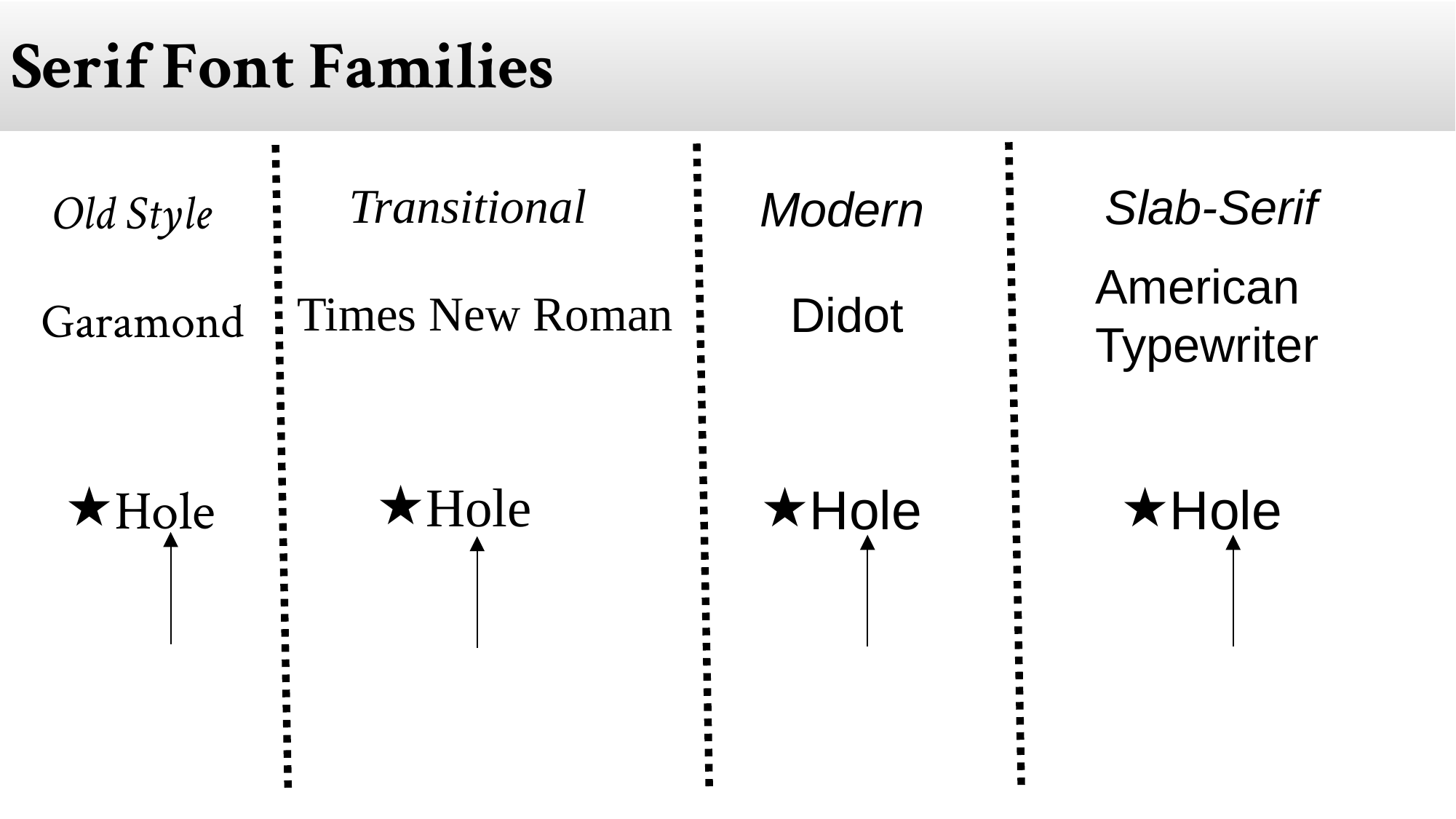

# Serif Font Families
Transitional
Slab-Serif
Modern
Old Style
American Typewriter
Times New Roman
Didot
Garamond
Hole
Hole
Hole
Hole